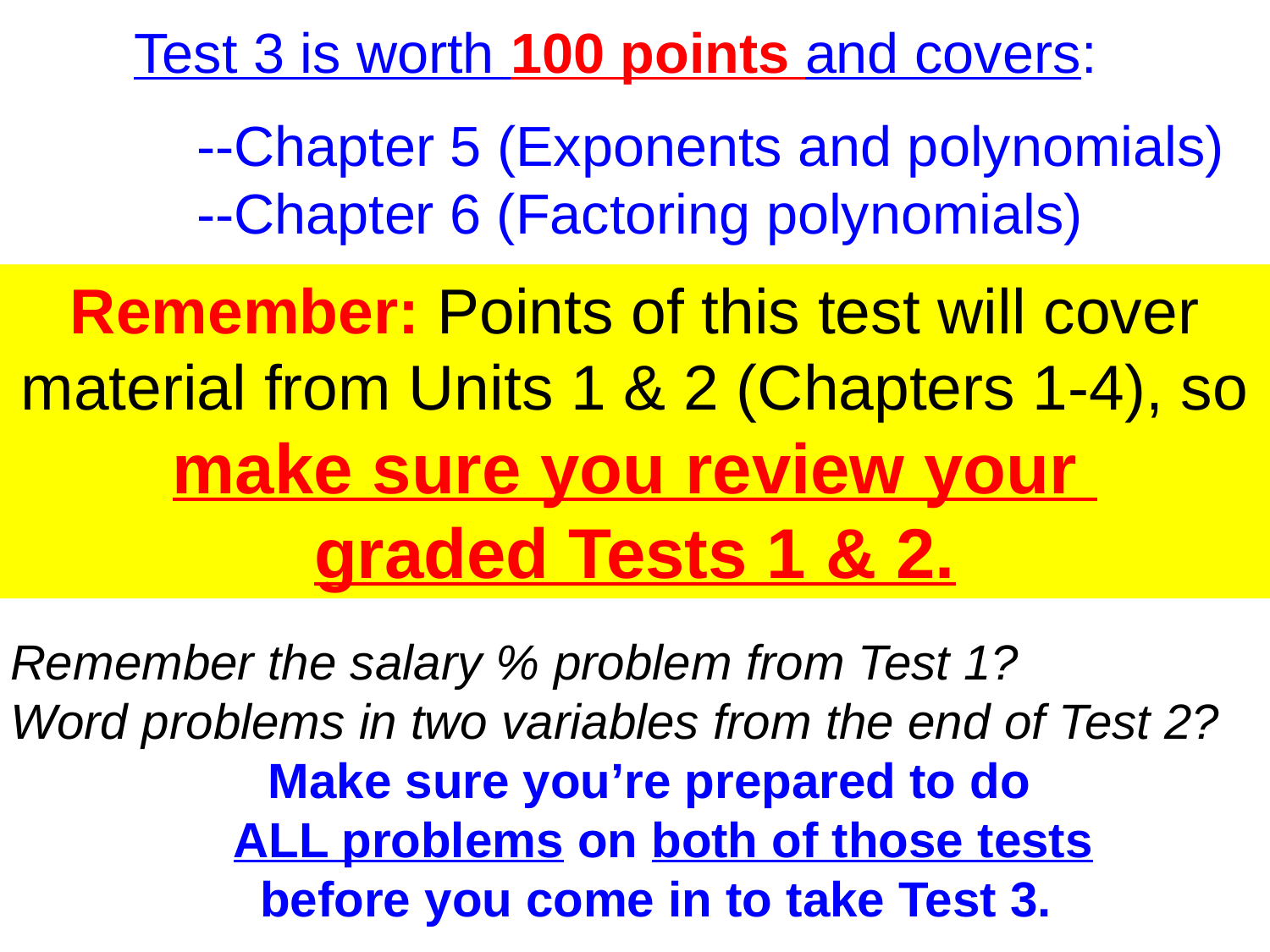

Test 3 is worth 100 points and covers:
    --Chapter 5 (Exponents and polynomials)
    --Chapter 6 (Factoring polynomials)
Remember: Points of this test will cover
material from Units 1 & 2 (Chapters 1-4), so
make sure you review your
graded Tests 1 & 2.

Remember the salary % problem from Test 1?
Word problems in two variables from the end of Test 2?
Make sure you’re prepared to do
 ALL problems on both of those tests
 before you come in to take Test 3.